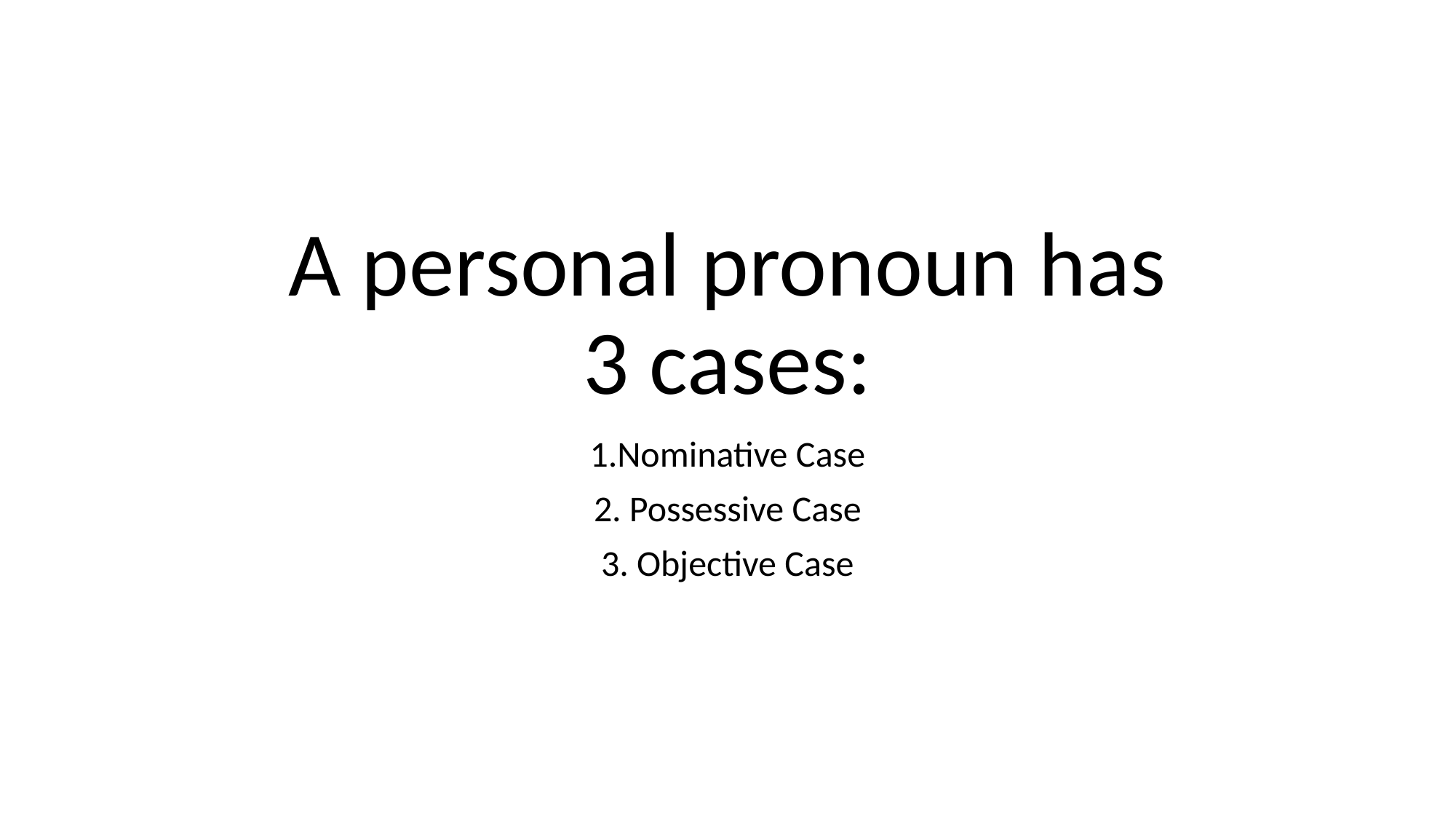

# A personal pronoun has 3 cases:
1.Nominative Case
2. Possessive Case
3. Objective Case